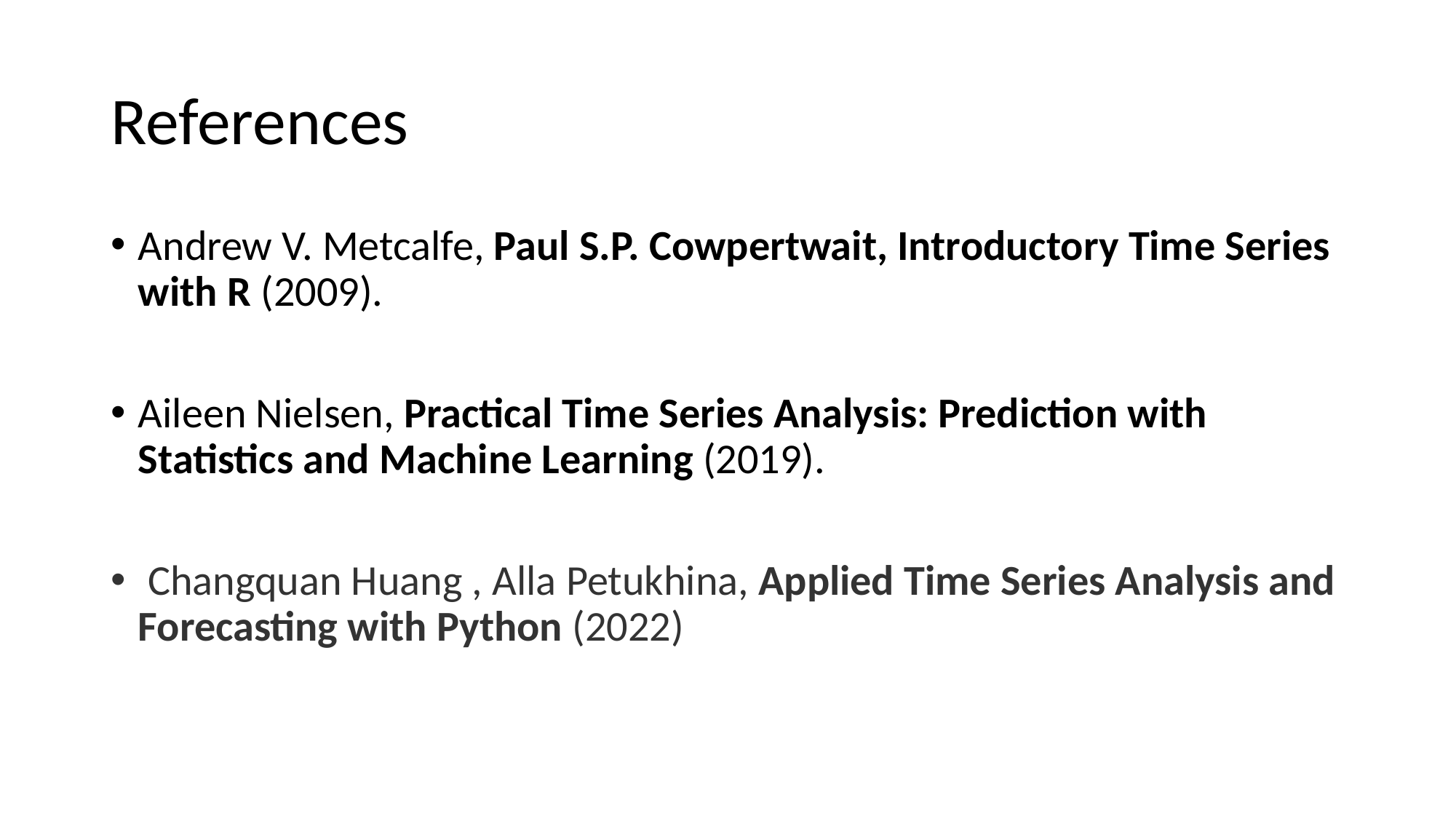

# References
Andrew V. Metcalfe, Paul S.P. Cowpertwait, Introductory Time Series with R (2009).

Aileen Nielsen, Practical Time Series Analysis: Prediction with Statistics and Machine Learning (2019).

 Changquan Huang , Alla Petukhina, Applied Time Series Analysis and Forecasting with Python (2022)